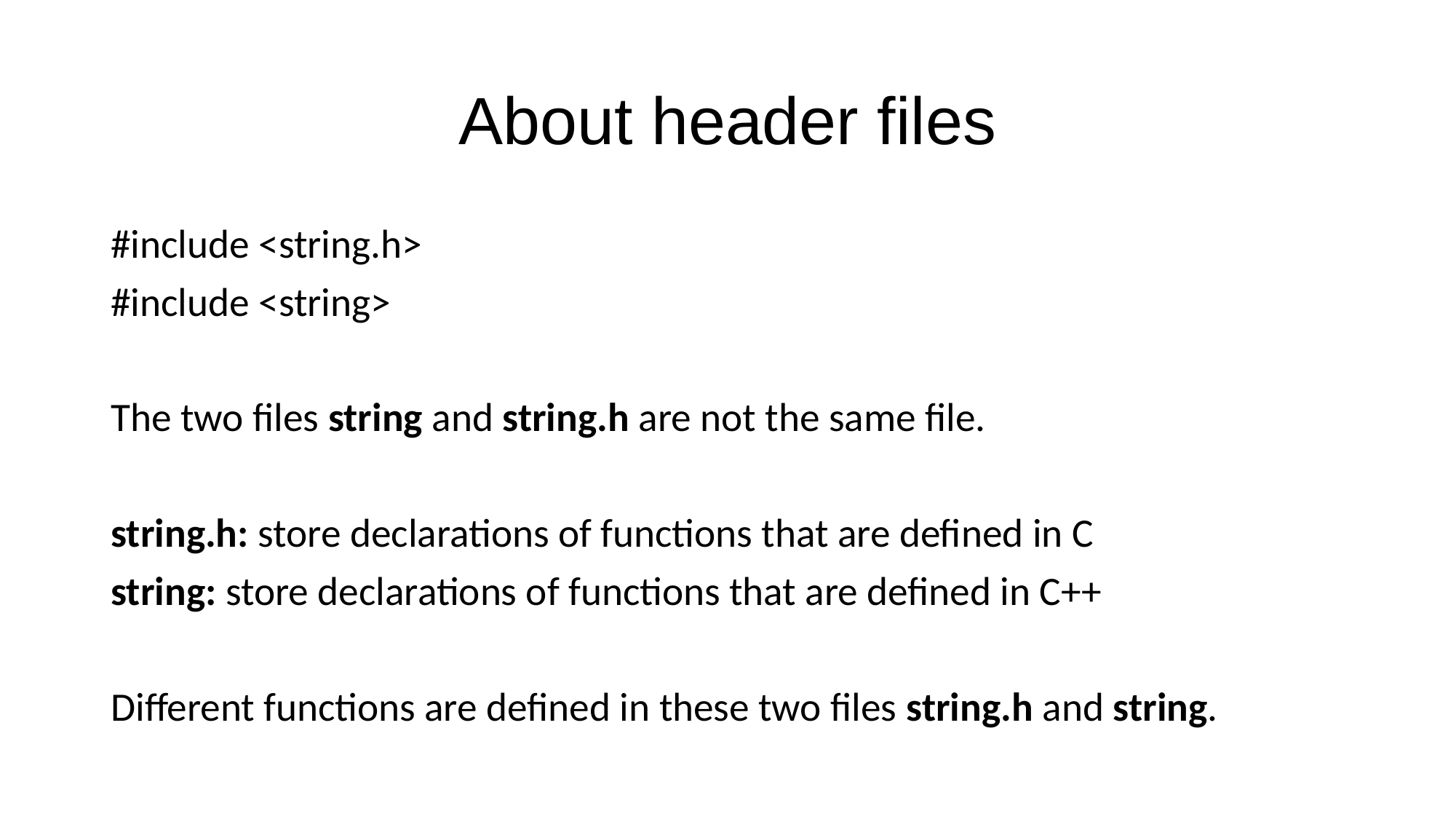

# About header files
#include <string.h>
#include <string>

The two files string and string.h are not the same file.

string.h: store declarations of functions that are defined in C
string: store declarations of functions that are defined in C++

Different functions are defined in these two files string.h and string.